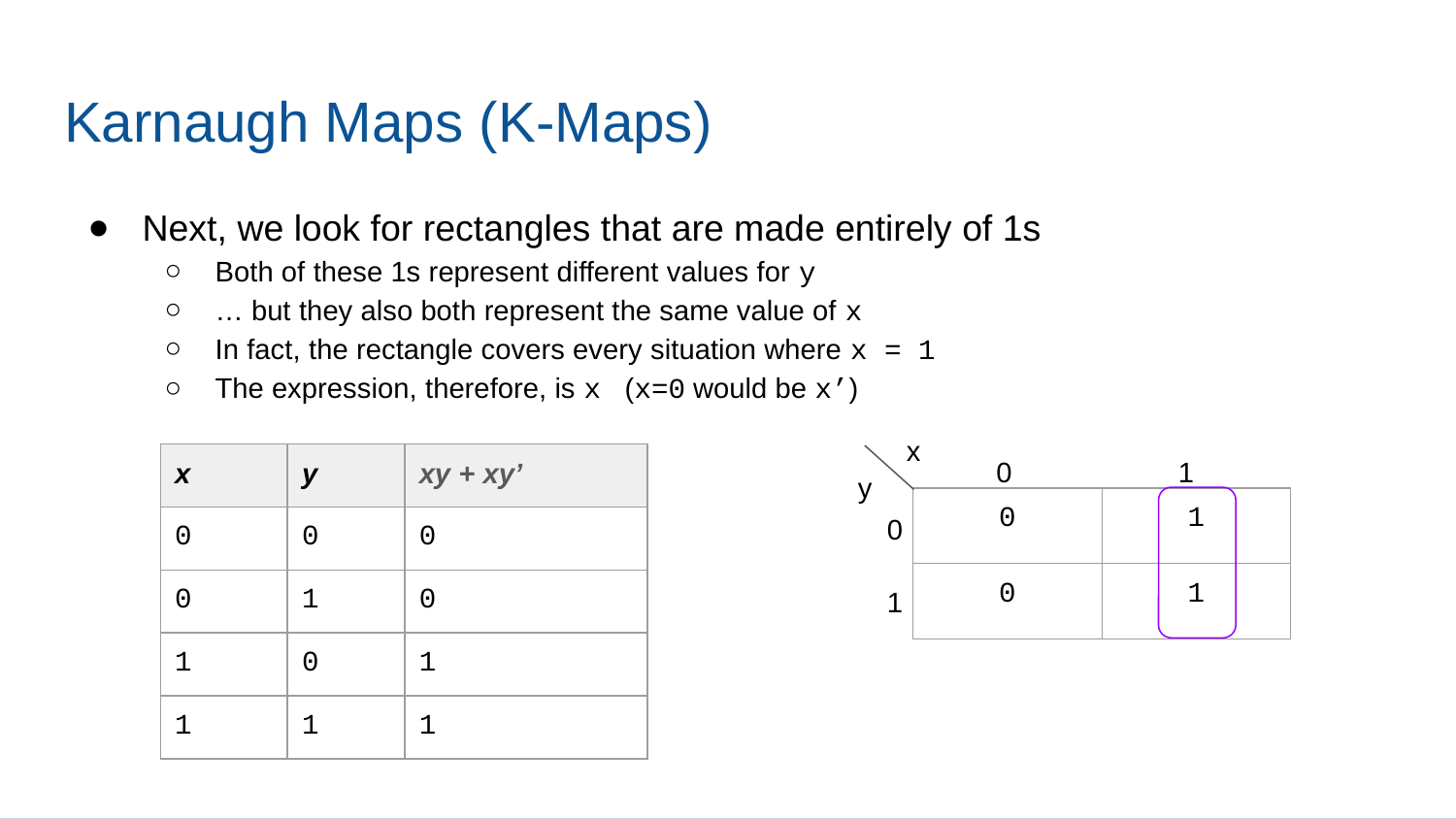

# Karnaugh Maps (K-Maps)
Next, we look for rectangles that are made entirely of 1s
Both of these 1s represent different values for y
… but they also both represent the same value of x
In fact, the rectangle covers every situation where x = 1
The expression, therefore, is x   (x=0 would be x’)

x
0
1
| x | y | xy + xy’ |
| --- | --- | --- |
| 0 | 0 | 0 |
| 0 | 1 | 0 |
| 1 | 0 | 1 |
| 1 | 1 | 1 |
y

| 0 | 1 |
| --- | --- |
| 0 | 1 |
0
1